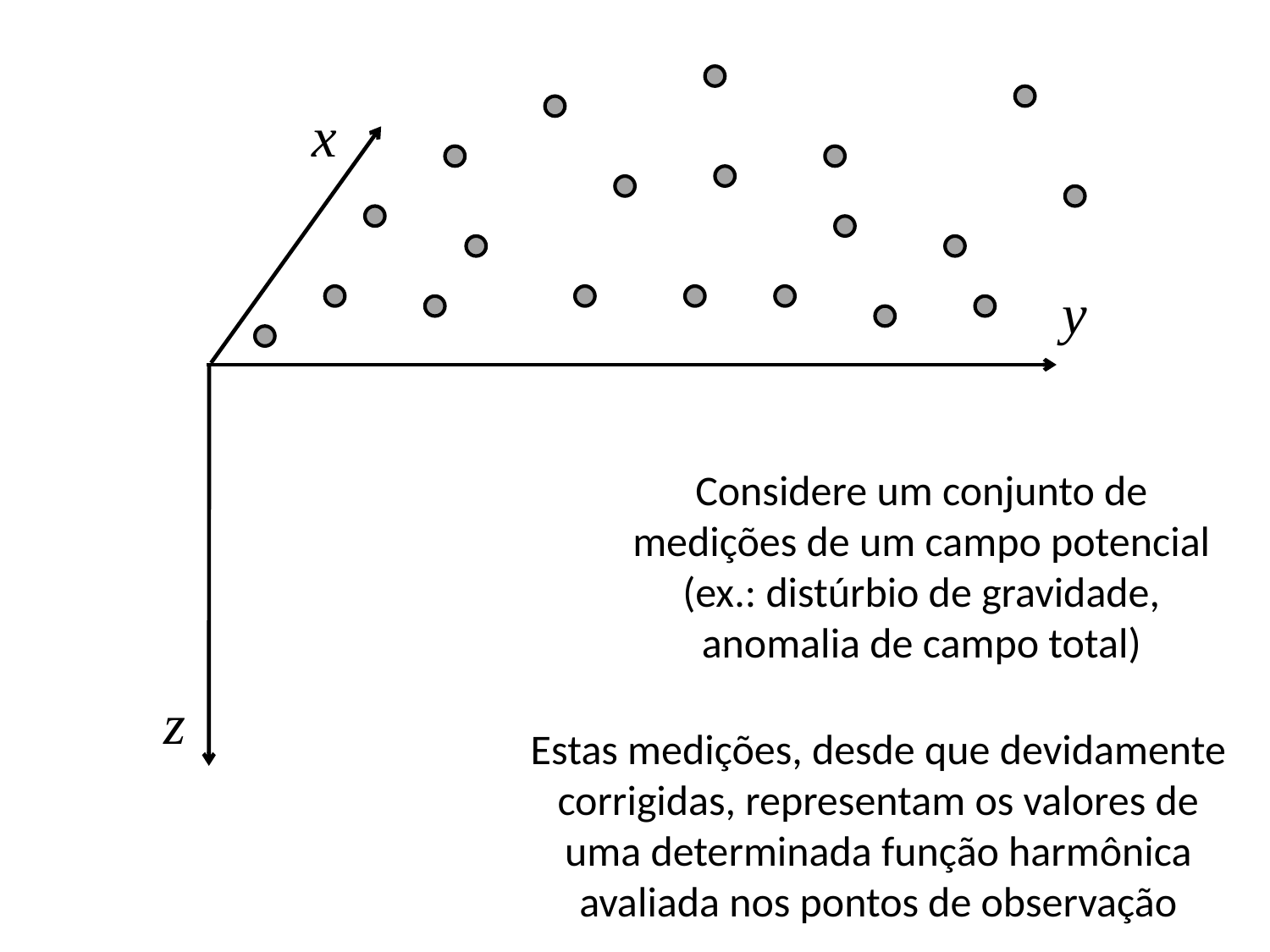

x
y
z
Considere um conjunto de medições de um campo potencial
(ex.: distúrbio de gravidade, anomalia de campo total)
Estas medições, desde que devidamente corrigidas, representam os valores de uma determinada função harmônica avaliada nos pontos de observação